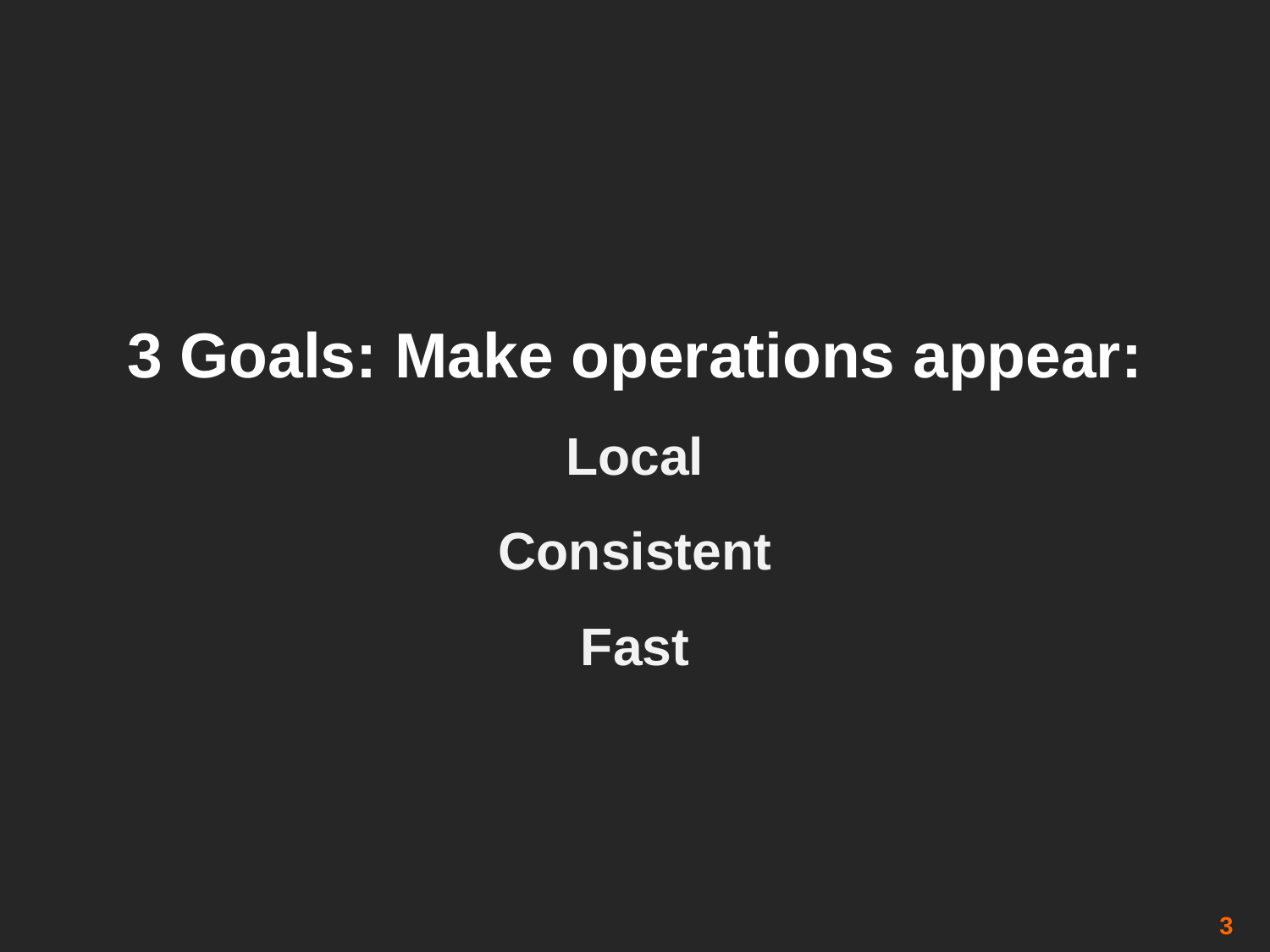

# 3 Goals: Make operations appear: Local Consistent Fast
3